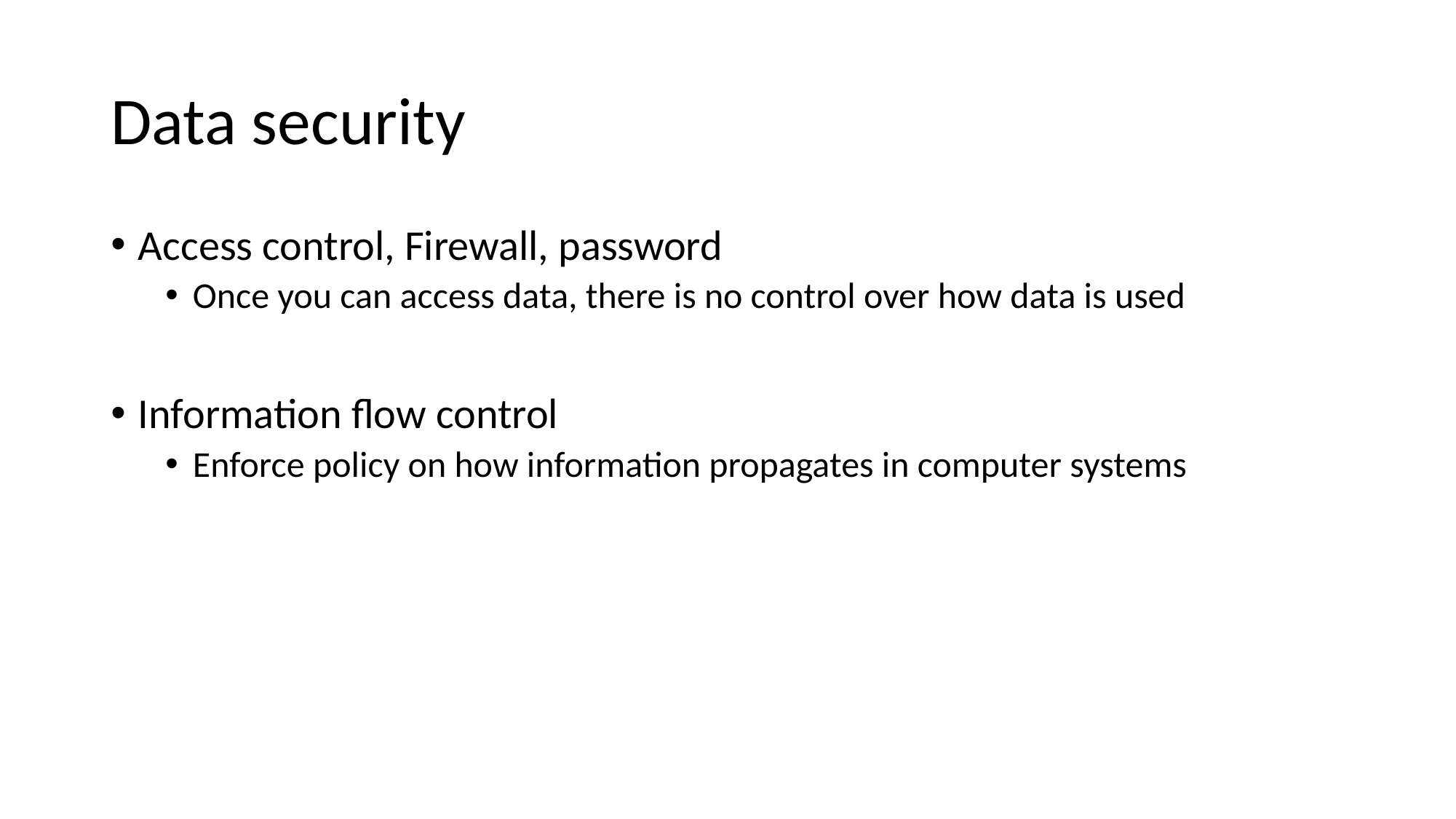

# Data security
Access control, Firewall, password
Once you can access data, there is no control over how data is used

Information flow control
Enforce policy on how information propagates in computer systems